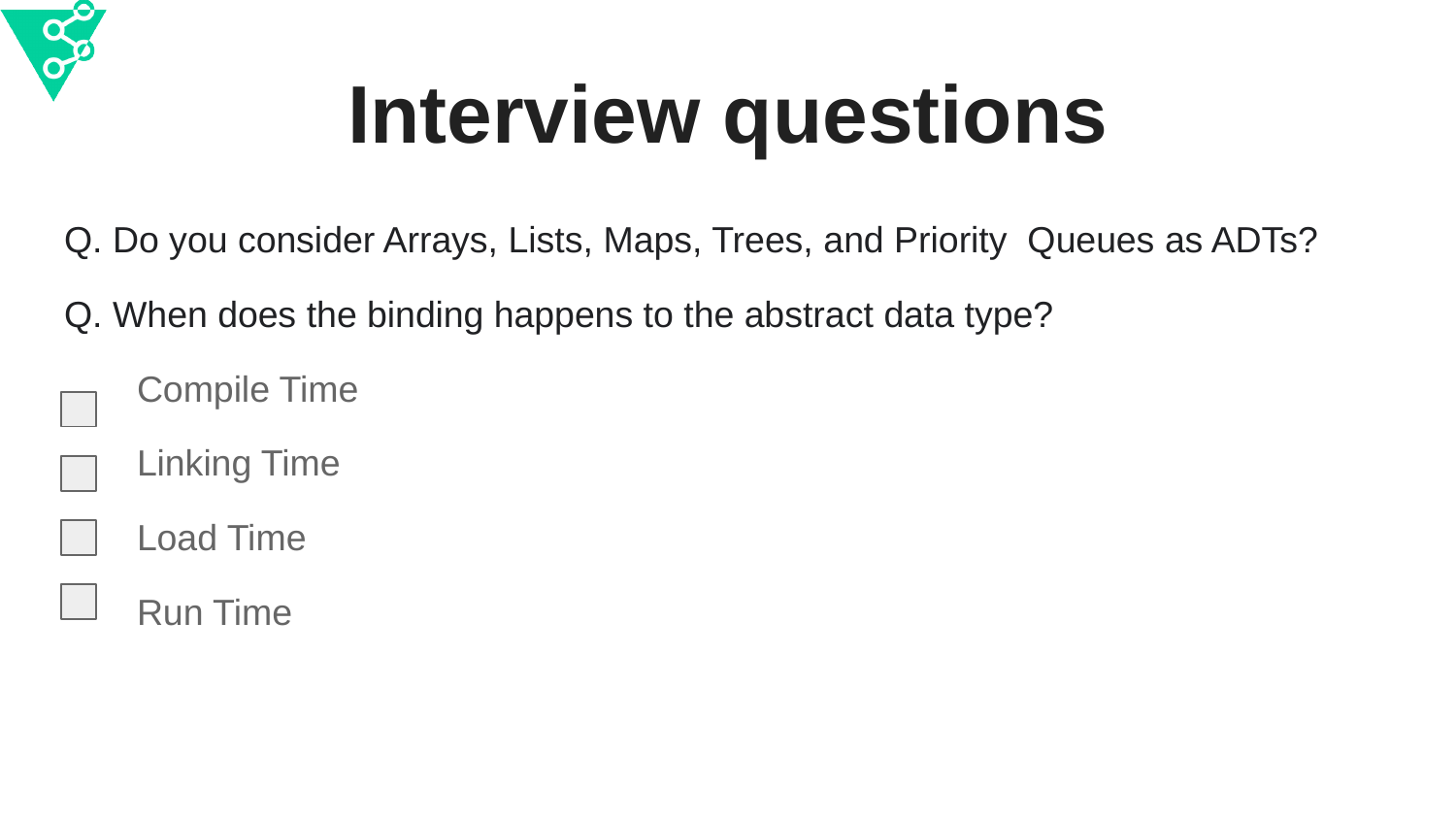

# Interview questions

Q. Do you consider Arrays, Lists, Maps, Trees, and Priority  Queues as ADTs?
Q. When does the binding happens to the abstract data type?
Compile Time
Linking Time
Load Time
Run Time